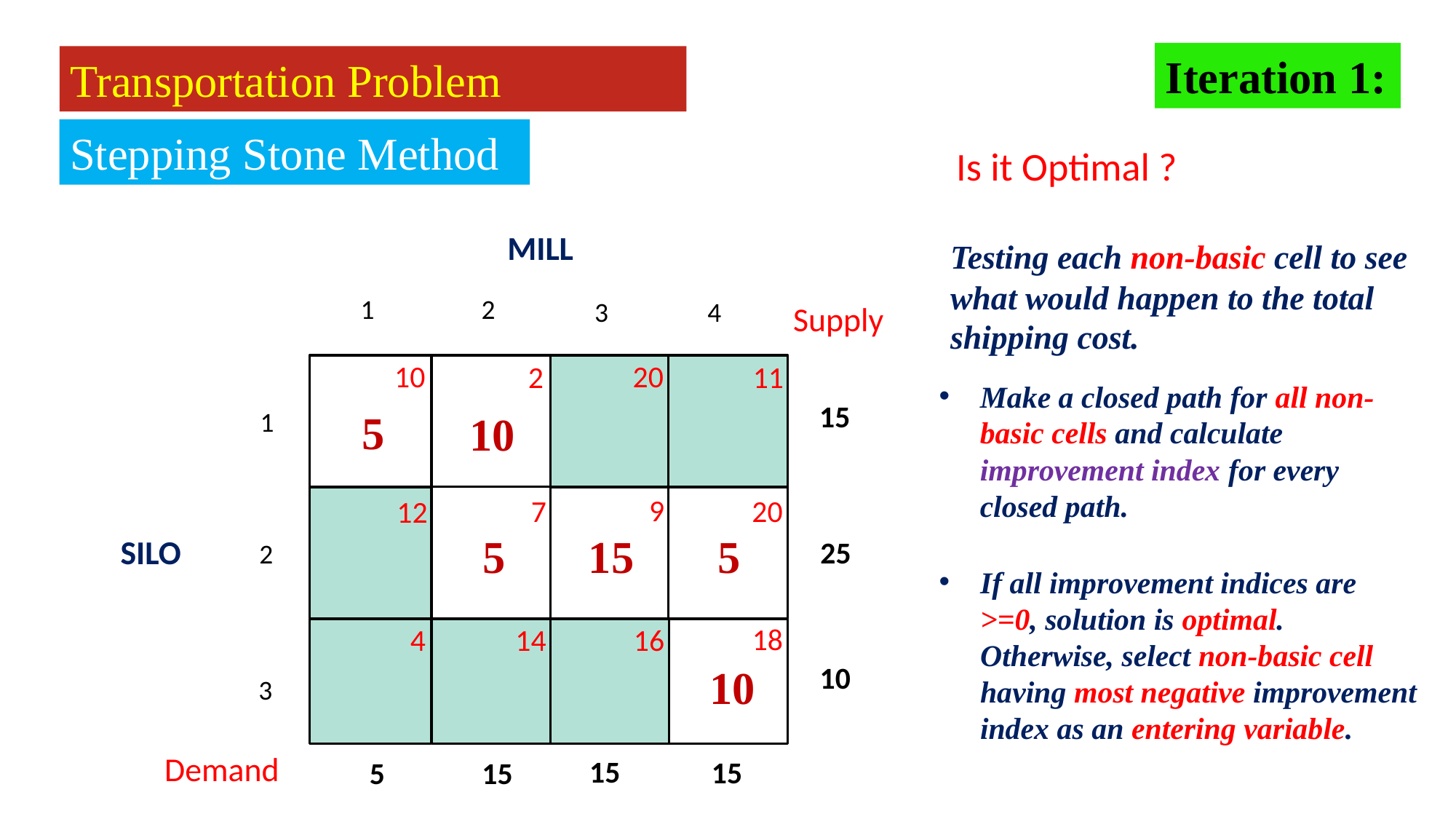

Iteration 1:
Transportation Problem
Stepping Stone Method
Is it Optimal ?
MILL
Testing each non-basic cell to see what would happen to the total shipping cost.
2
1
4
3
Supply
10
20
11
2
12
9
7
20
16
18
14
4

Make a closed path for all non-basic cells and calculate improvement index for every closed path.
15
1
5
10
25
2
SILO
15
5
5
If all improvement indices are >=0, solution is optimal. Otherwise, select non-basic cell having most negative improvement index as an entering variable.
10
3
10
15
15
5
15
Demand